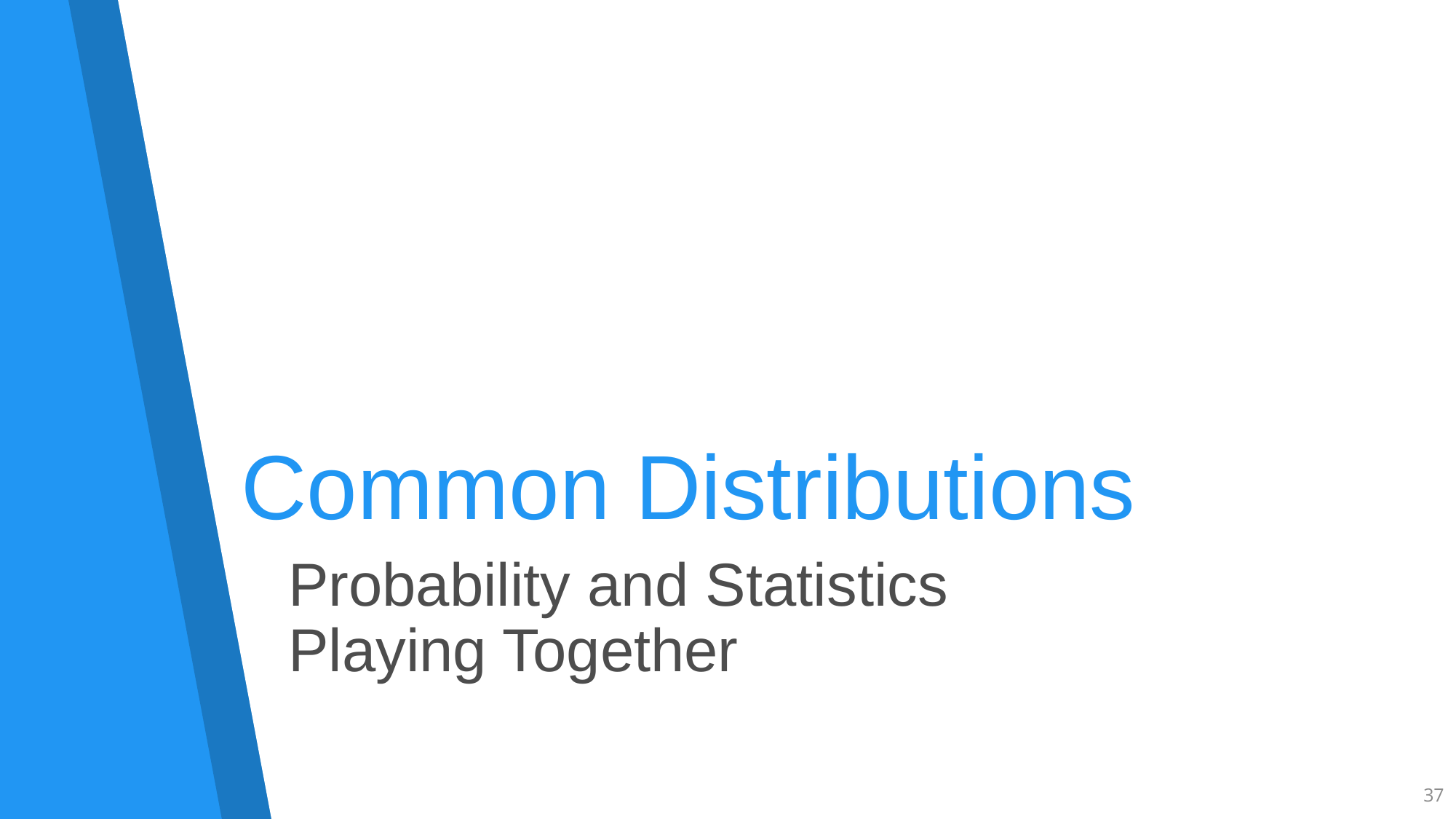

# Common Distributions
Probability and Statistics
Playing Together
37